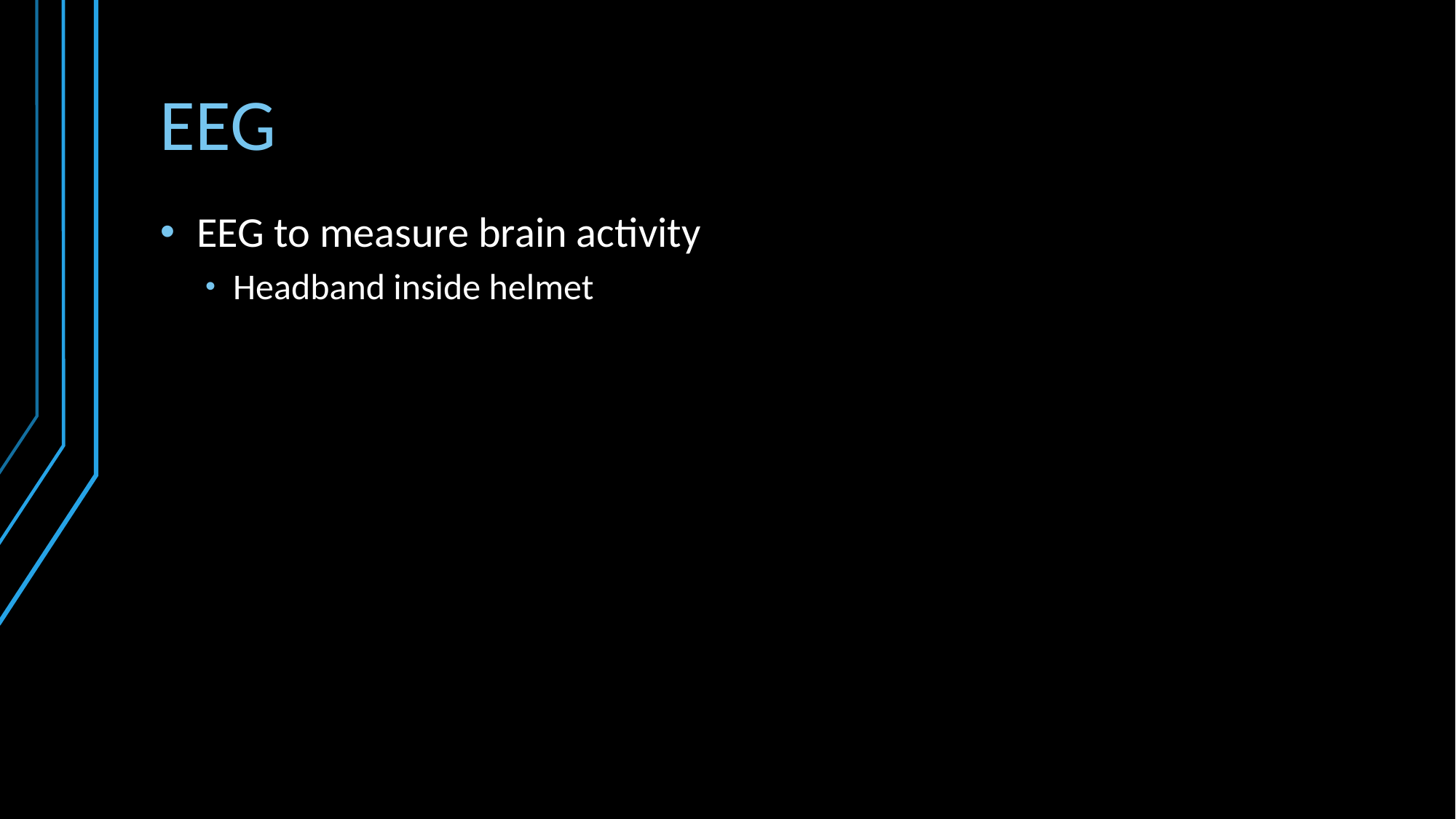

EEG
EEG to measure brain activity
Headband inside helmet